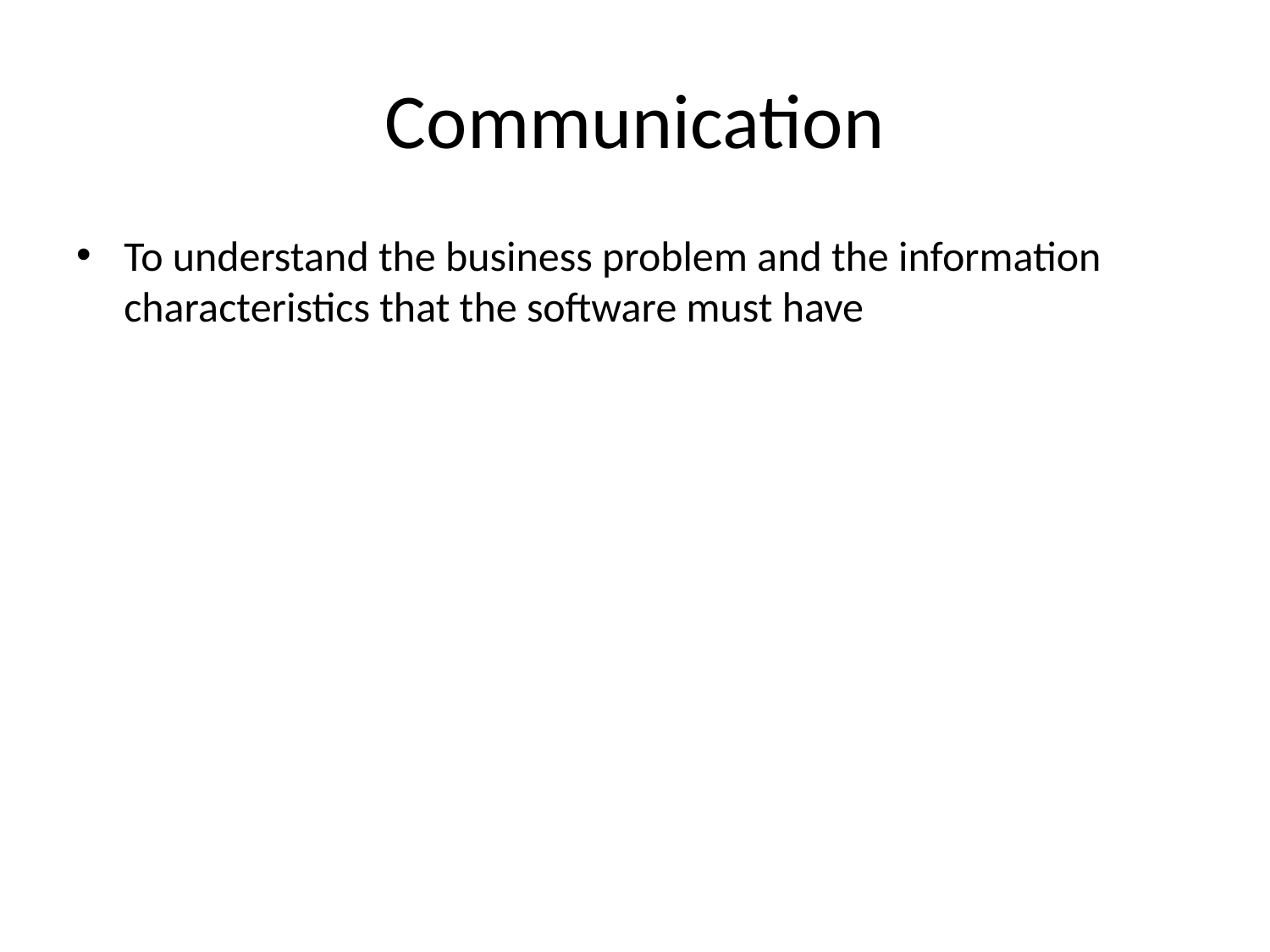

# Communication
To understand the business problem and the information characteristics that the software must have